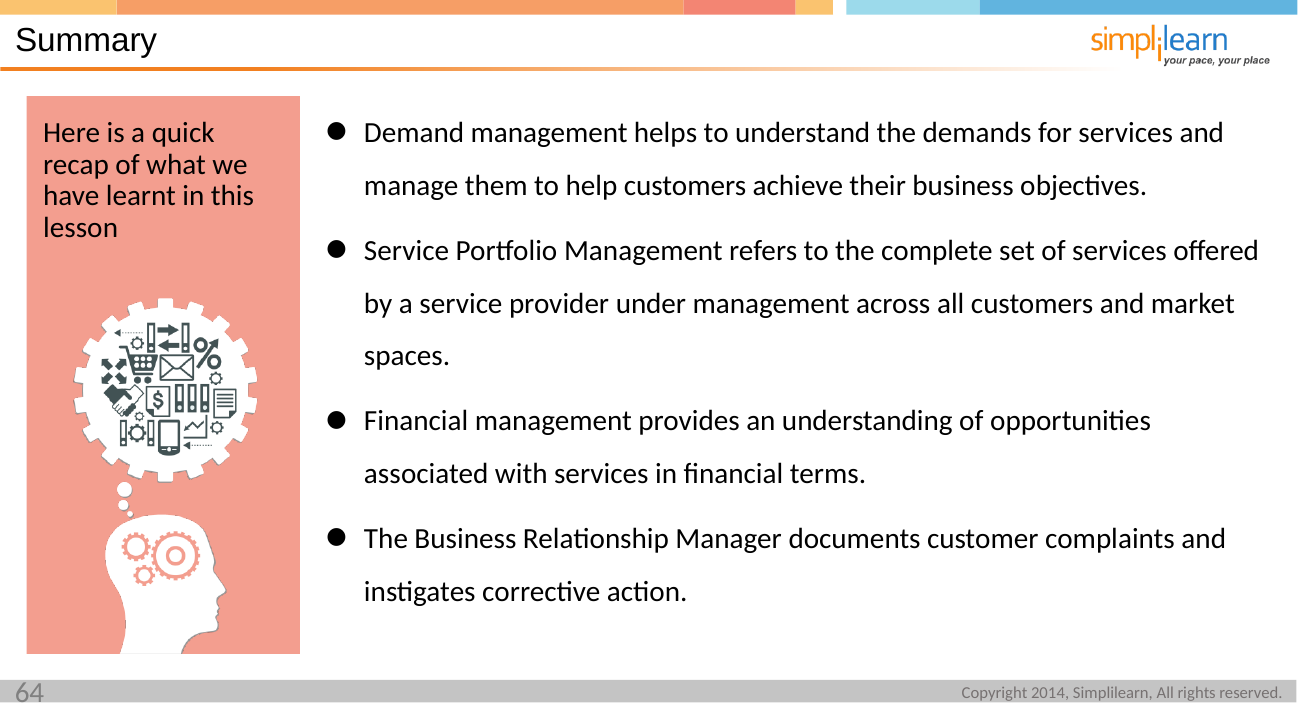

Summary
Demand management helps to understand the demands for services and manage them to help customers achieve their business objectives.
Service Portfolio Management refers to the complete set of services offered by a service provider under management across all customers and market spaces.
Financial management provides an understanding of opportunities associated with services in financial terms.
The Business Relationship Manager documents customer complaints and instigates corrective action.

Here is a quick recap of what we have learnt in this lesson